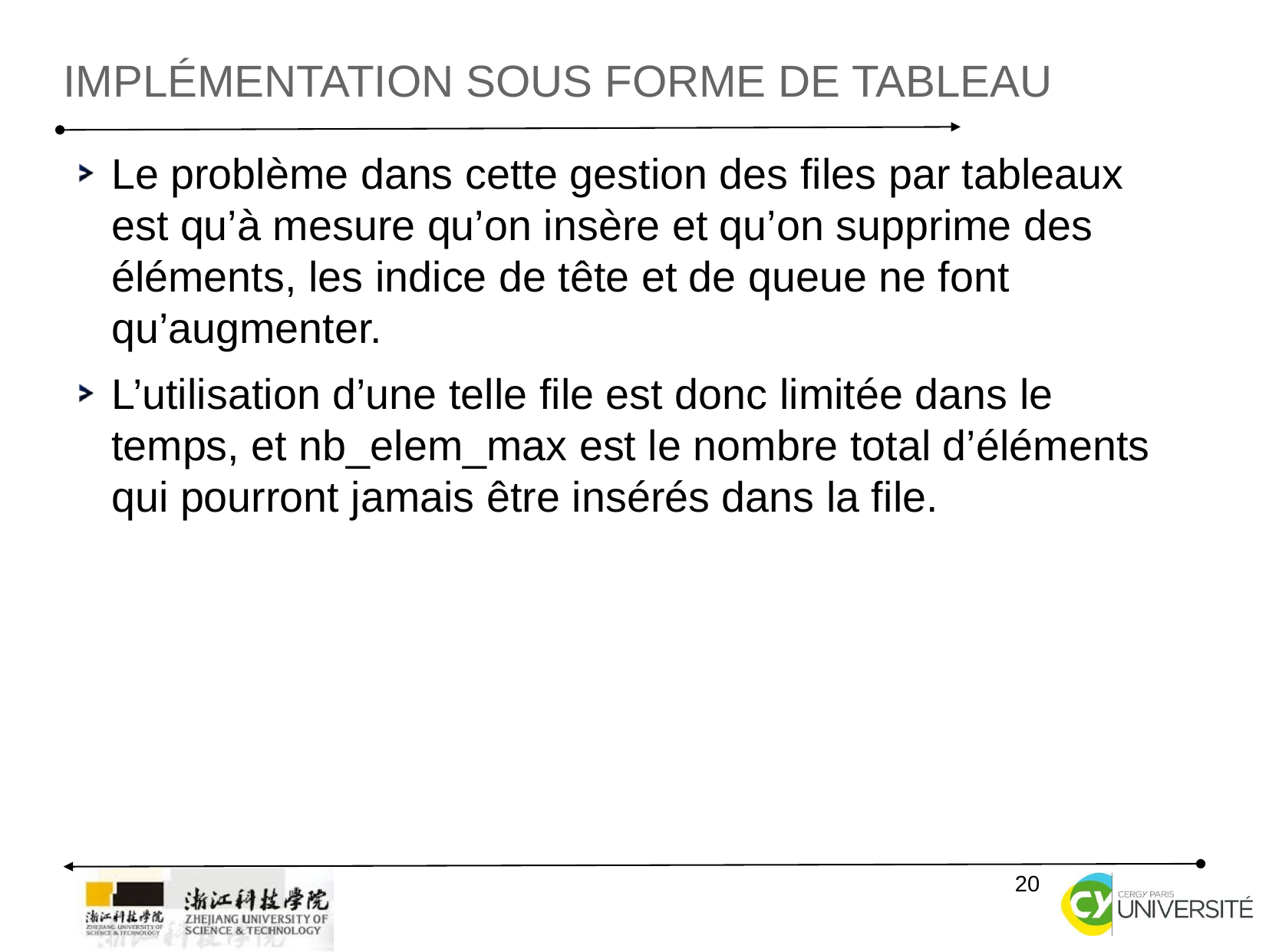

IMPLÉMENTATION SOUS FORME DE TABLEAU
Le problème dans cette gestion des files par tableaux est qu’à mesure qu’on insère et qu’on supprime des éléments, les indice de tête et de queue ne font qu’augmenter.
L’utilisation d’une telle file est donc limitée dans le temps, et nb_elem_max est le nombre total d’éléments qui pourront jamais être insérés dans la file.